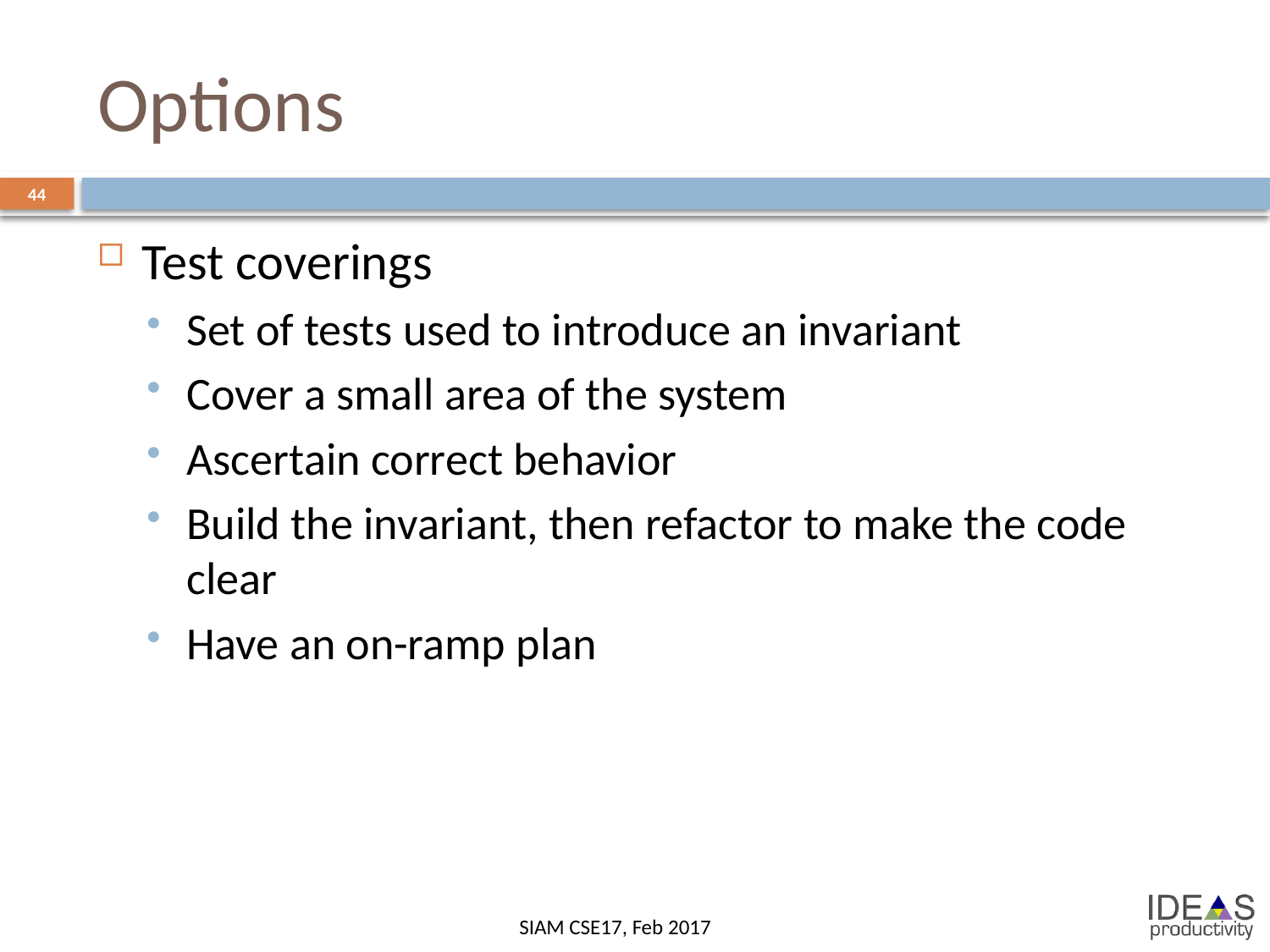

# Options
44
Test coverings
Set of tests used to introduce an invariant
Cover a small area of the system
Ascertain correct behavior
Build the invariant, then refactor to make the code clear
Have an on-ramp plan